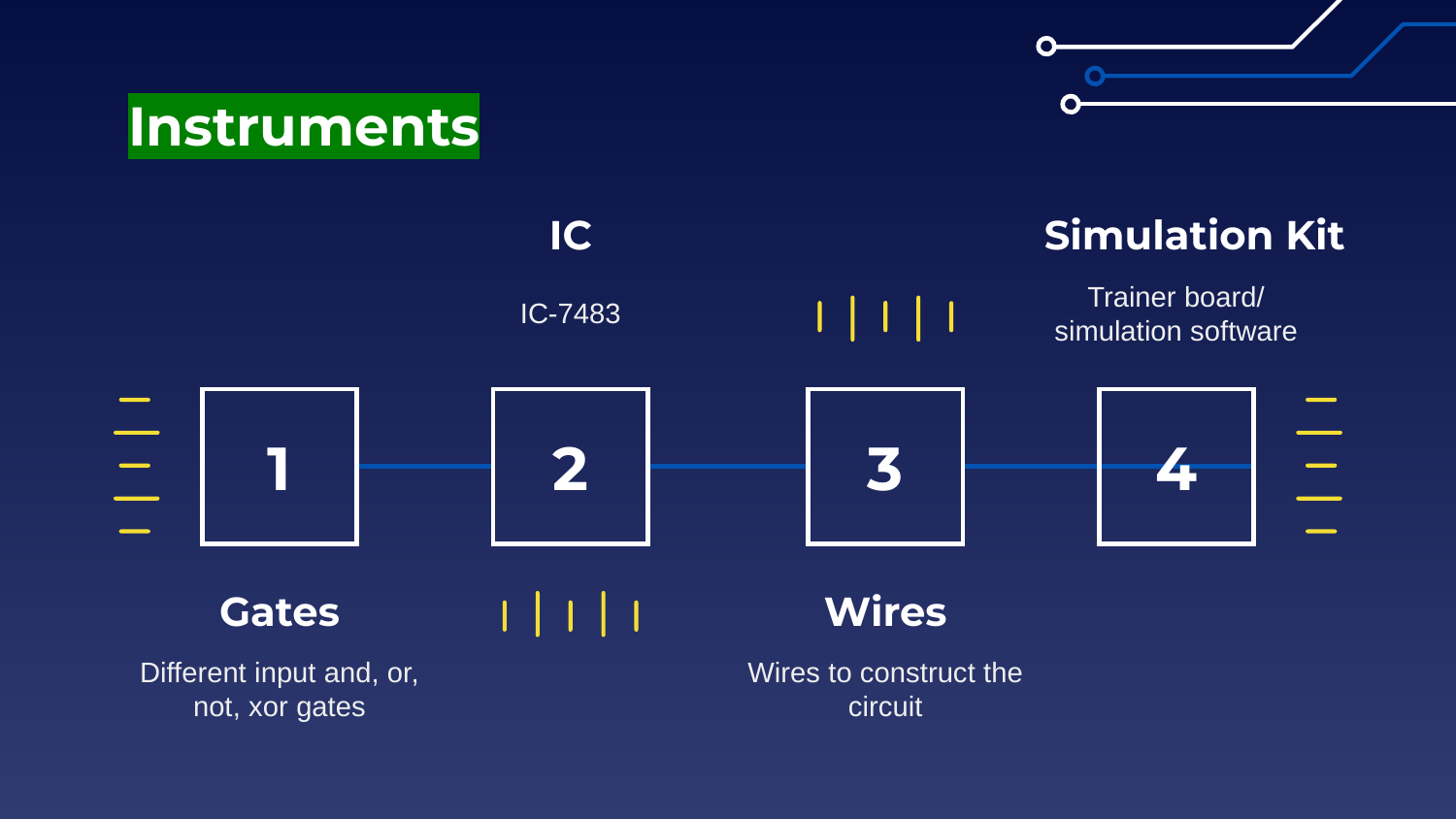

# Instruments
IC
Simulation Kit

IC-7483
Trainer board/ simulation software
1
2
3
4

Gates
Wires
Different input and, or, not, xor gates
Wires to construct the circuit